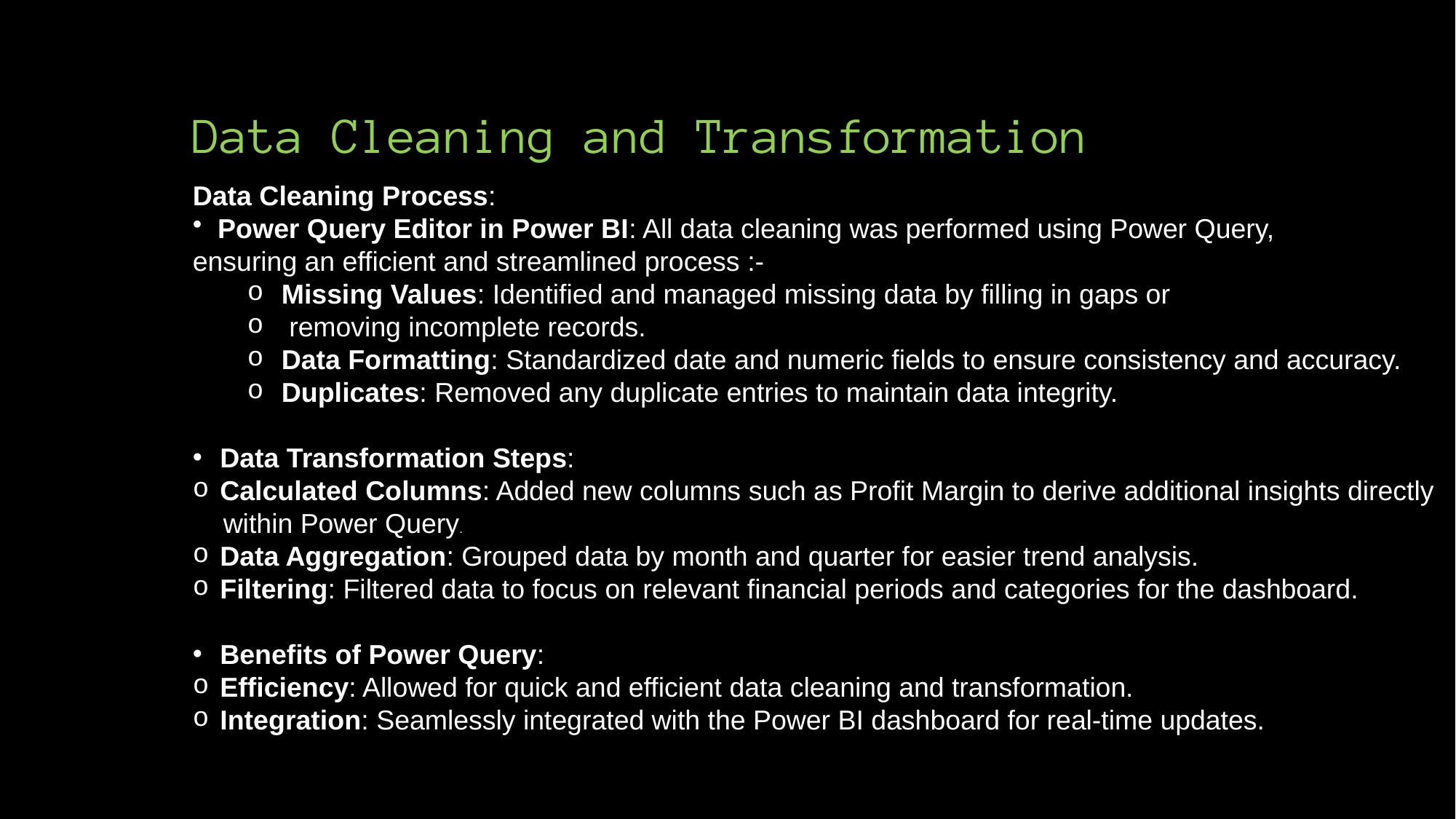

# Data Cleaning and Transformation
Data Cleaning Process:
  Power Query Editor in Power BI: All data cleaning was performed using Power Query,
ensuring an efficient and streamlined process :-
Missing Values: Identified and managed missing data by filling in gaps or
 removing incomplete records.
Data Formatting: Standardized date and numeric fields to ensure consistency and accuracy.
Duplicates: Removed any duplicate entries to maintain data integrity.

Data Transformation Steps:
Calculated Columns: Added new columns such as Profit Margin to derive additional insights directly
    within Power Query.
Data Aggregation: Grouped data by month and quarter for easier trend analysis.
Filtering: Filtered data to focus on relevant financial periods and categories for the dashboard.

Benefits of Power Query:
Efficiency: Allowed for quick and efficient data cleaning and transformation.
Integration: Seamlessly integrated with the Power BI dashboard for real-time updates.